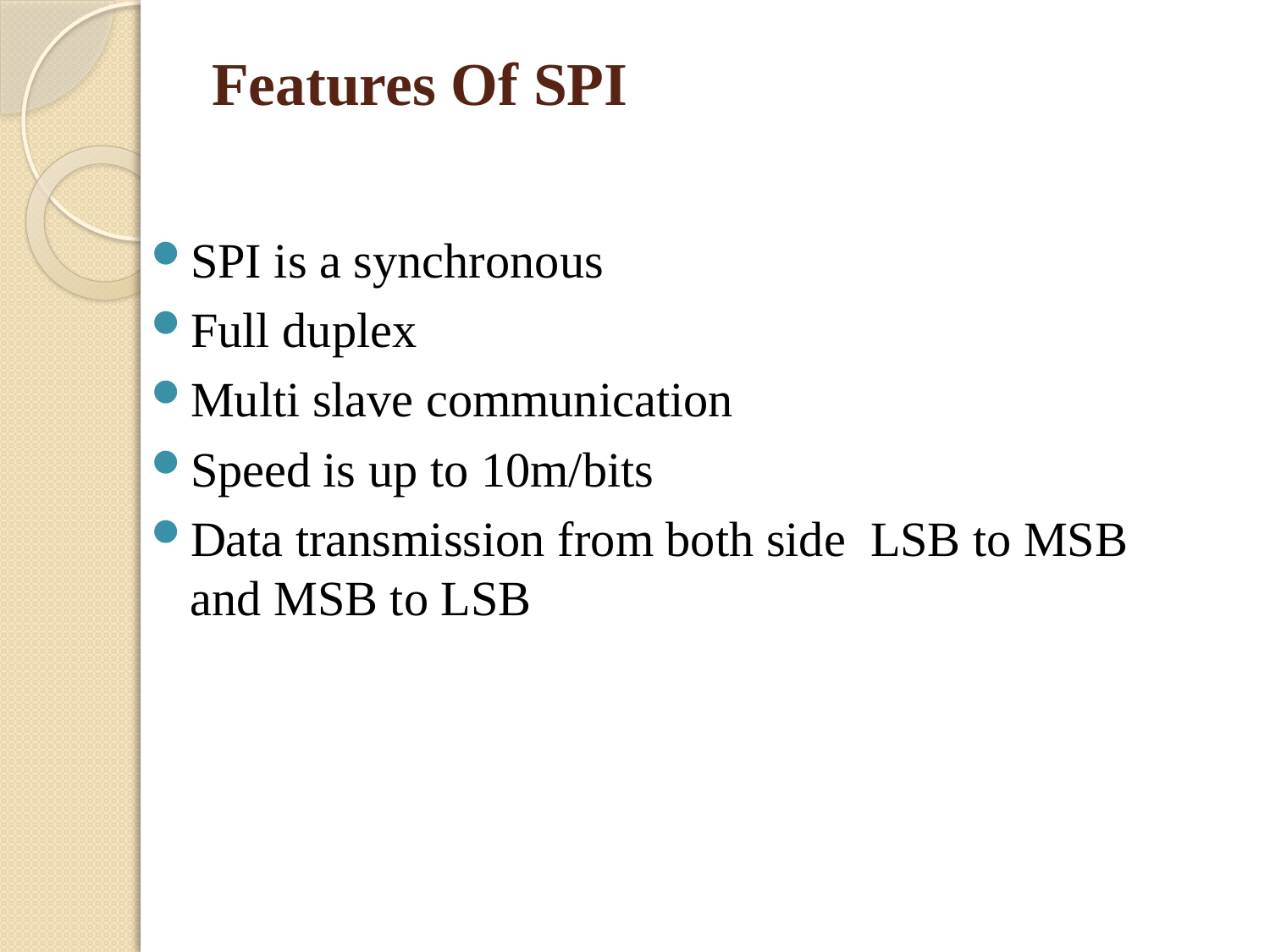

# Features Of SPI
SPI is a synchronous
Full duplex
Multi slave communication
Speed is up to 10m/bits
Data transmission from both side  LSB to MSB and MSB to LSB